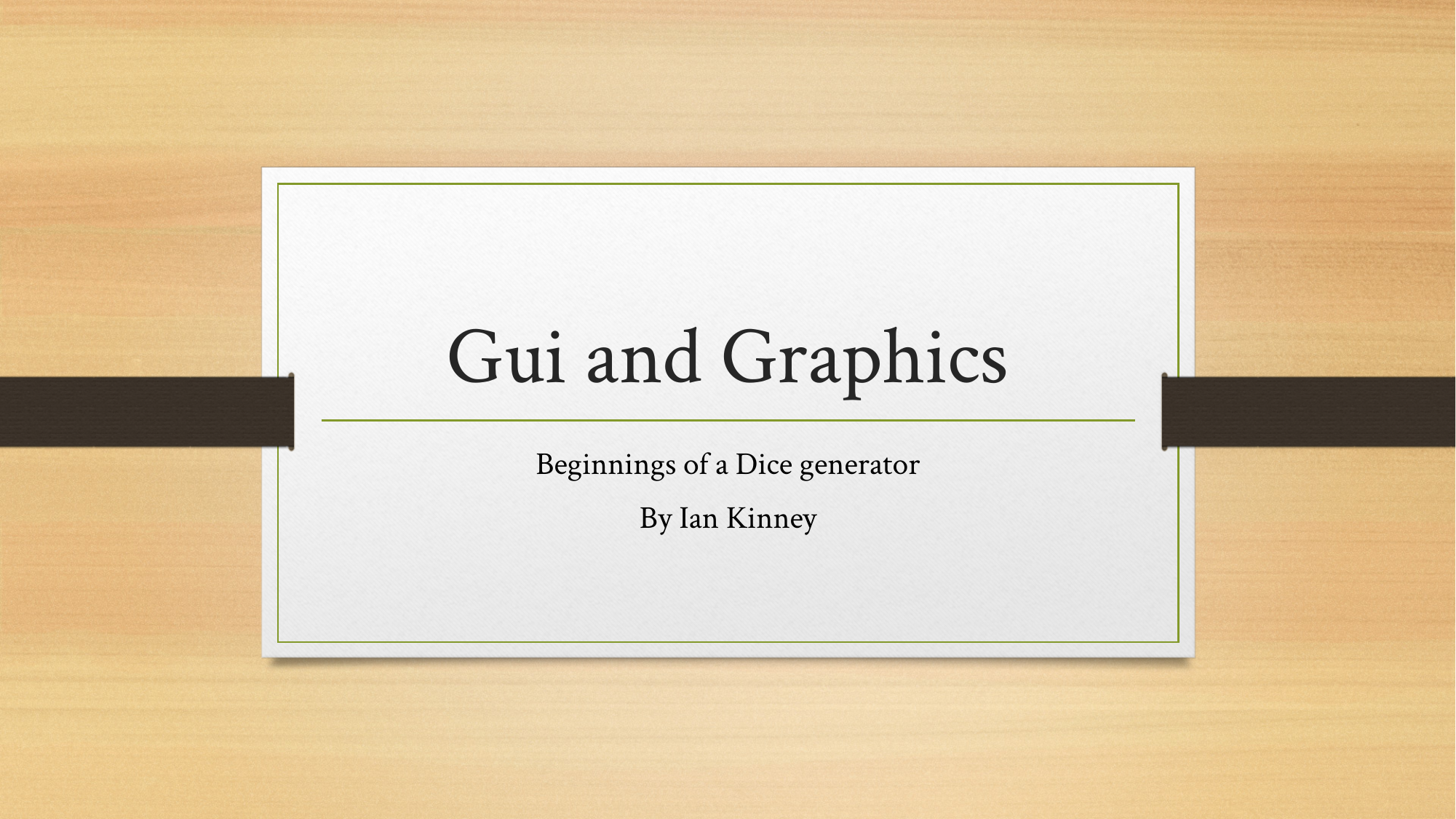

# Gui and Graphics
Beginnings of a Dice generator
By Ian Kinney